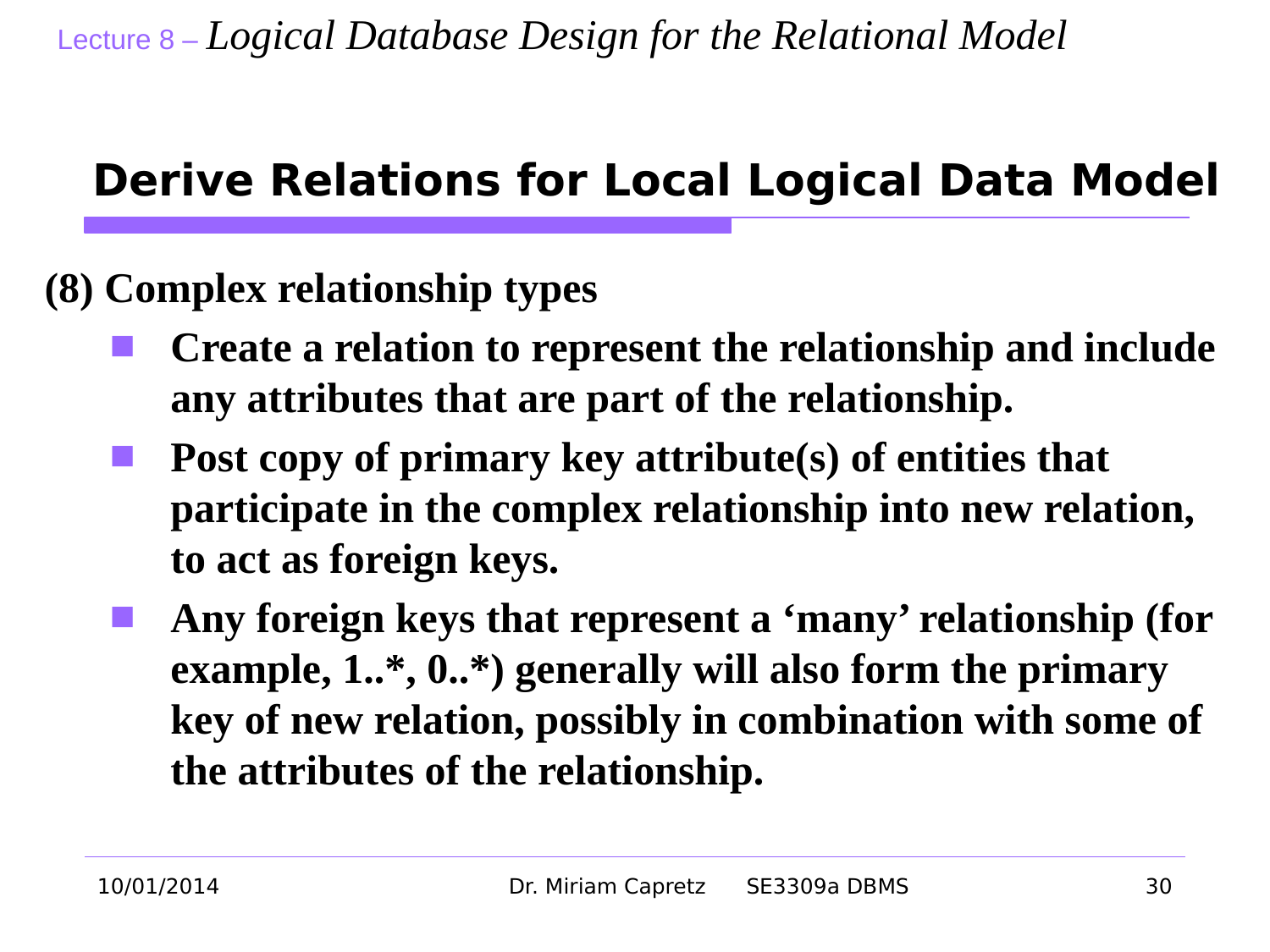

# Derive Relations for Local Logical Data Model
(8) Complex relationship types
Create a relation to represent the relationship and include any attributes that are part of the relationship.
Post copy of primary key attribute(s) of entities that participate in the complex relationship into new relation, to act as foreign keys.
Any foreign keys that represent a ‘many’ relationship (for example, 1..*, 0..*) generally will also form the primary key of new relation, possibly in combination with some of the attributes of the relationship.
10/01/2014
Dr. Miriam Capretz      SE3309a DBMS
30